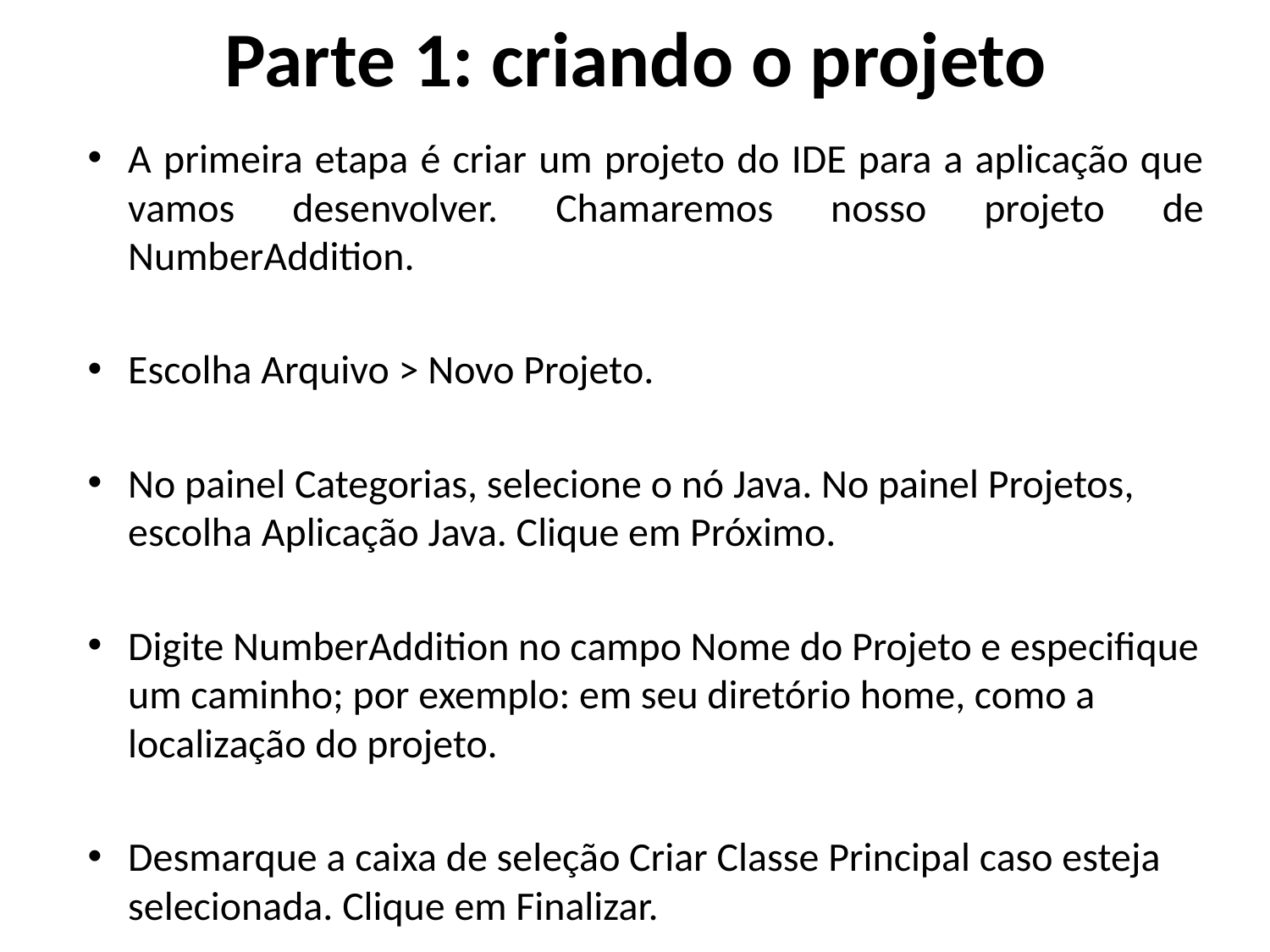

# Parte 1: criando o projeto
A primeira etapa é criar um projeto do IDE para a aplicação que vamos desenvolver. Chamaremos nosso projeto de NumberAddition.

Escolha Arquivo > Novo Projeto.

No painel Categorias, selecione o nó Java. No painel Projetos, escolha Aplicação Java. Clique em Próximo.

Digite NumberAddition no campo Nome do Projeto e especifique um caminho; por exemplo: em seu diretório home, como a localização do projeto.

Desmarque a caixa de seleção Criar Classe Principal caso esteja selecionada. Clique em Finalizar.